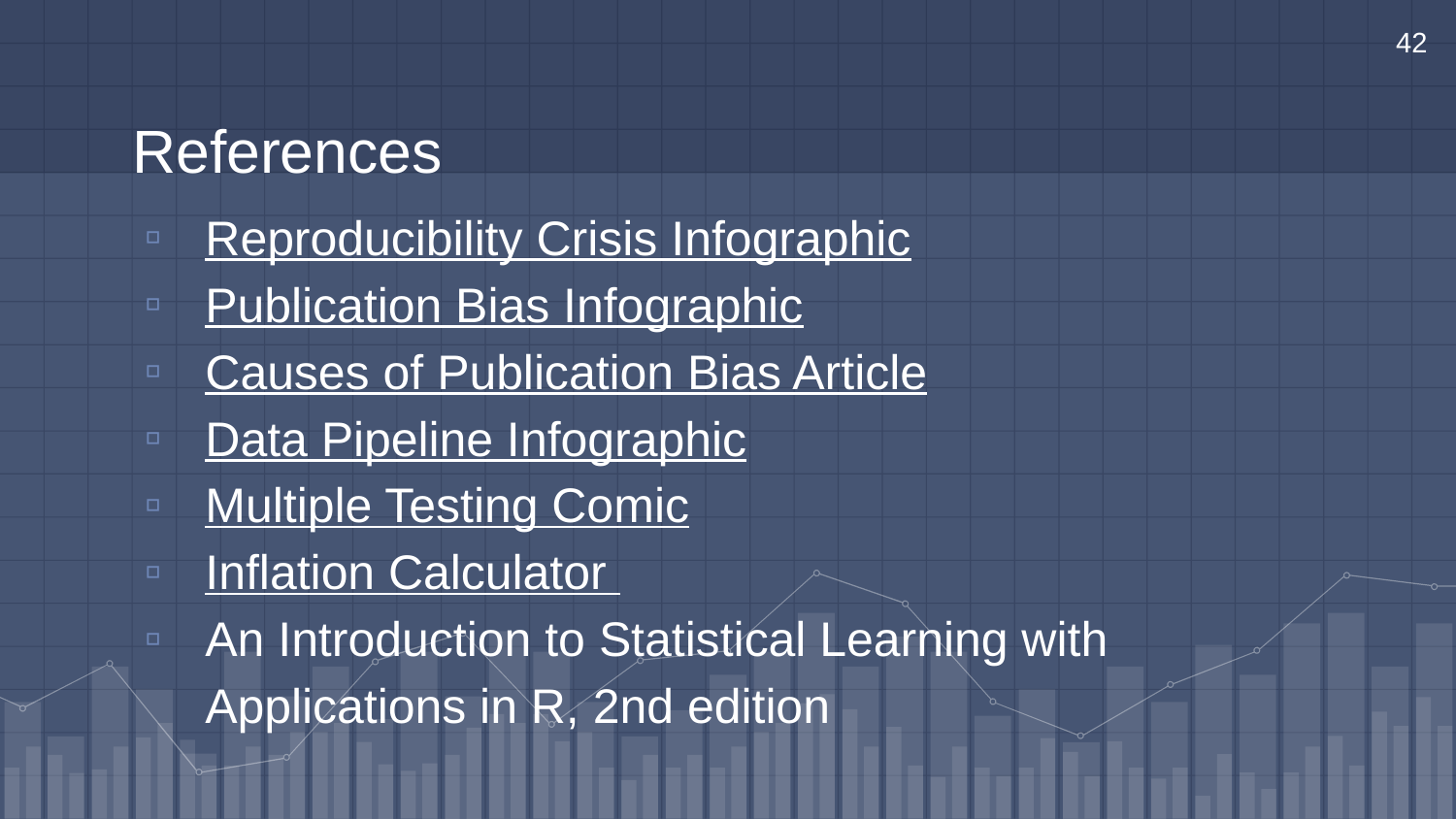

42
# References
Reproducibility Crisis Infographic
Publication Bias Infographic
Causes of Publication Bias Article
Data Pipeline Infographic
Multiple Testing Comic
Inflation Calculator
An Introduction to Statistical Learning with Applications in R, 2nd edition